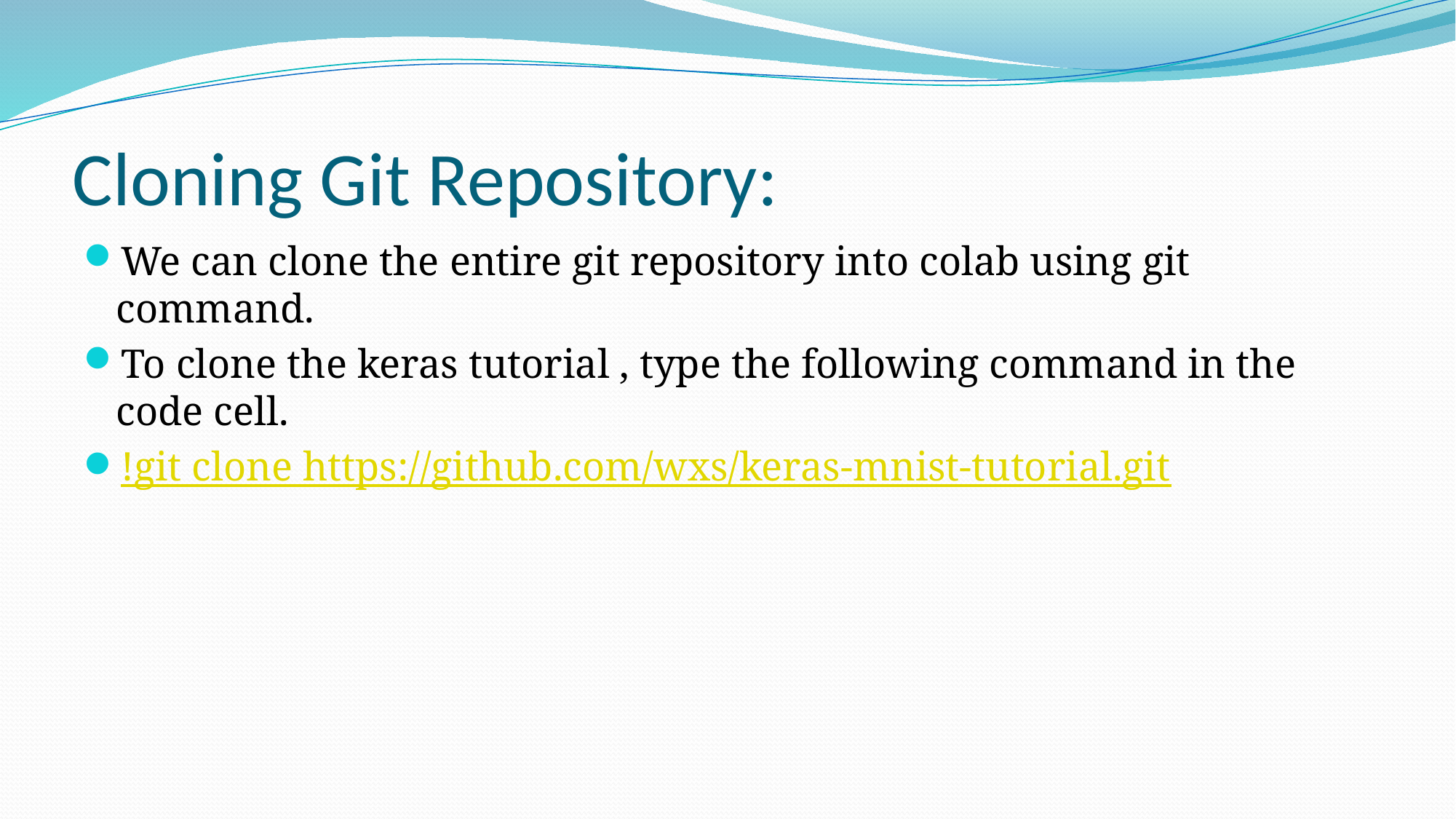

# Cloning Git Repository:
We can clone the entire git repository into colab using git command.
To clone the keras tutorial , type the following command in the code cell.
!git clone https://github.com/wxs/keras-mnist-tutorial.git